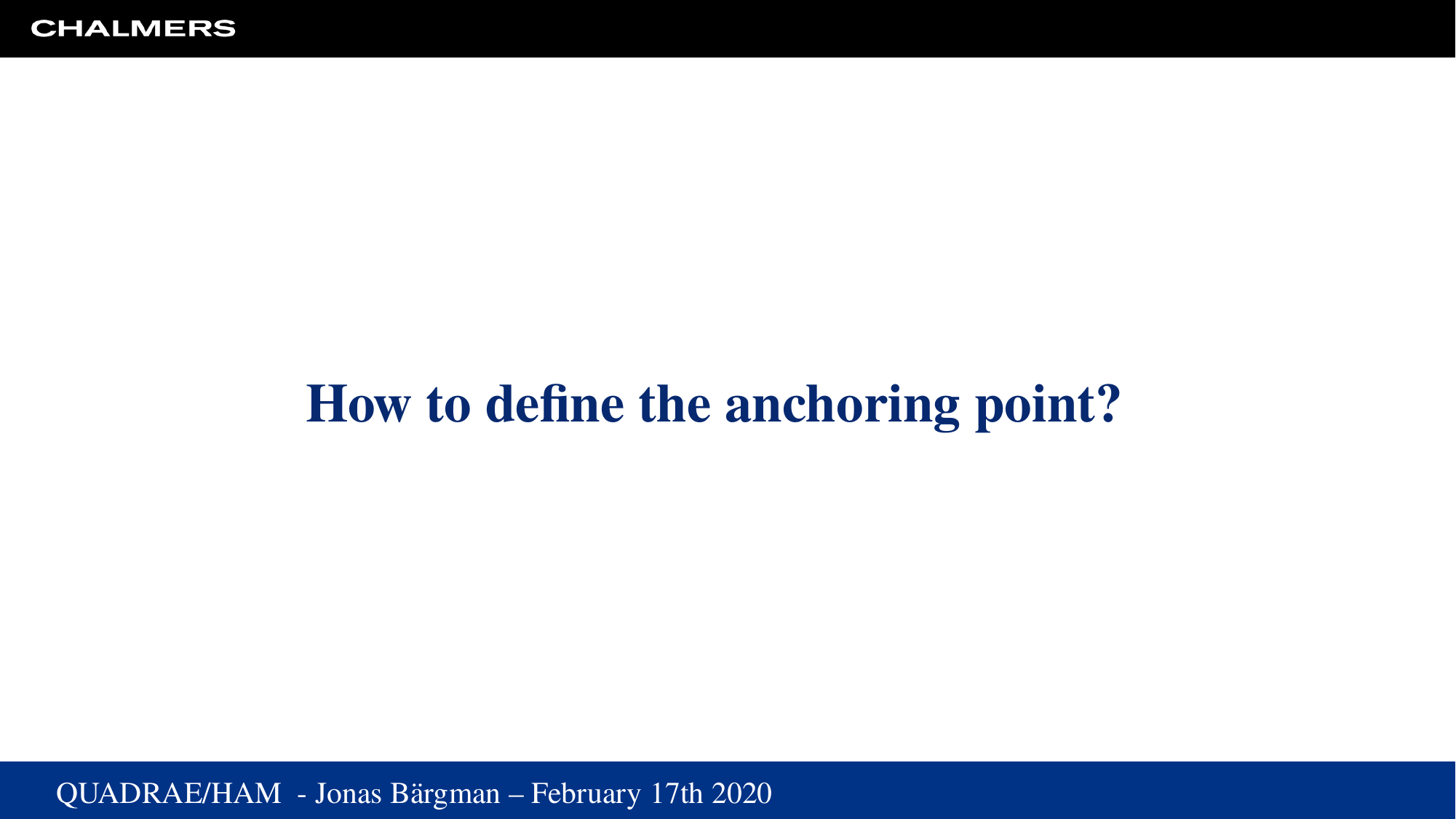

# How to define the anchoring point?